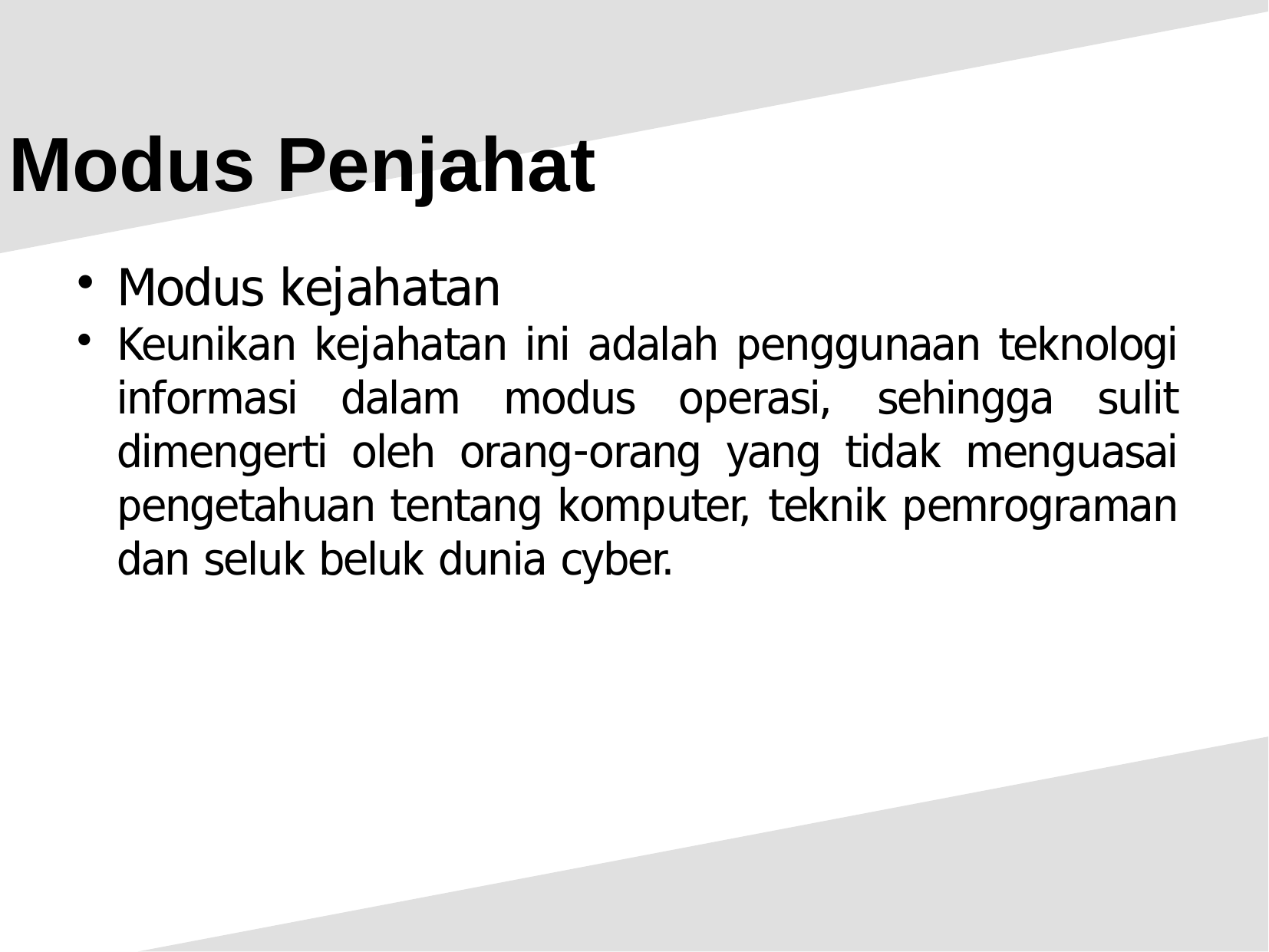

Modus Penjahat
Modus kejahatan
Keunikan kejahatan ini adalah penggunaan teknologi informasi dalam modus operasi, sehingga sulit dimengerti oleh orang-orang yang tidak menguasai pengetahuan tentang komputer, teknik pemrograman dan seluk beluk dunia cyber.